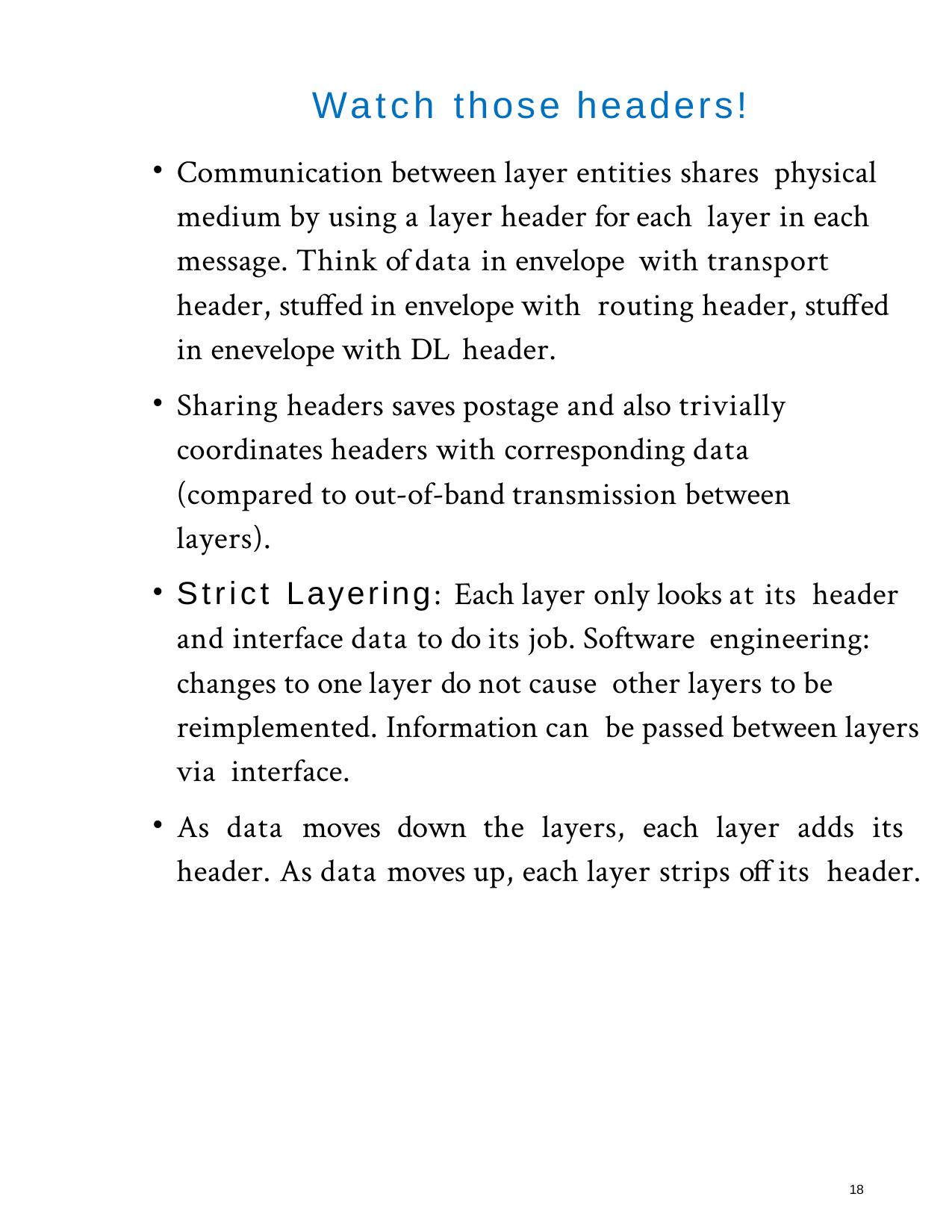

Watch those headers!
Communication between layer entities shares  physical medium by using a layer header for each  layer in each message. Think of data in envelope  with transport header, stuffed in envelope with  routing header, stuffed in enevelope with DL  header.
Sharing headers saves postage and also trivially  coordinates headers with corresponding data  (compared to out-of-band transmission between  layers).
Strict Layering: Each layer only looks at its  header and interface data to do its job. Software  engineering: changes to one layer do not cause  other layers to be reimplemented. Information can  be passed between layers via interface.
As data moves down the layers, each layer adds its  header. As data moves up, each layer strips off its  header.
18